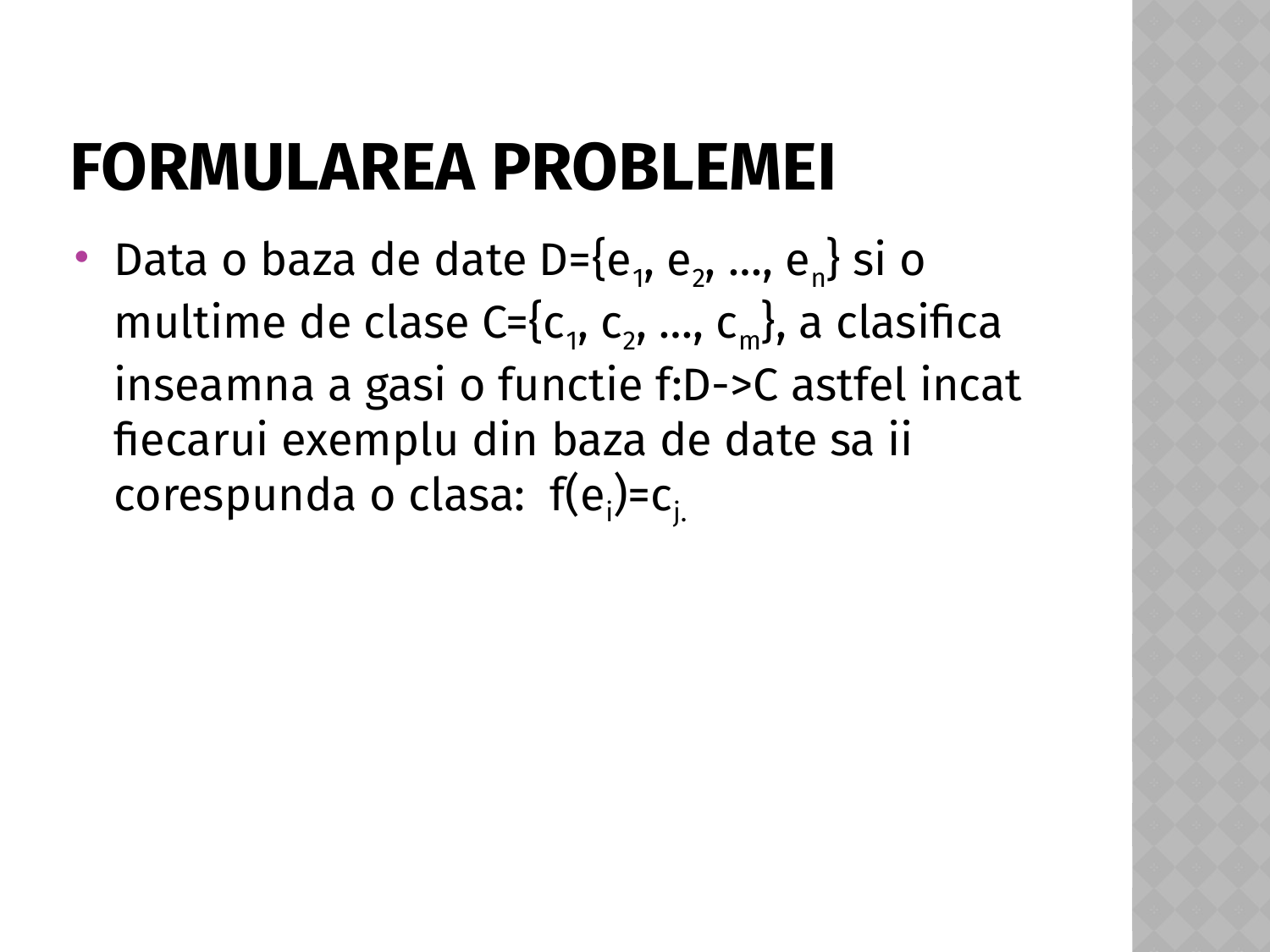

# Formularea problemei
Data o baza de date D={e1, e2, …, en} si o multime de clase C={c1, c2, …, cm}, a clasifica inseamna a gasi o functie f:D->C astfel incat fiecarui exemplu din baza de date sa ii corespunda o clasa:  f(ei)=cj.